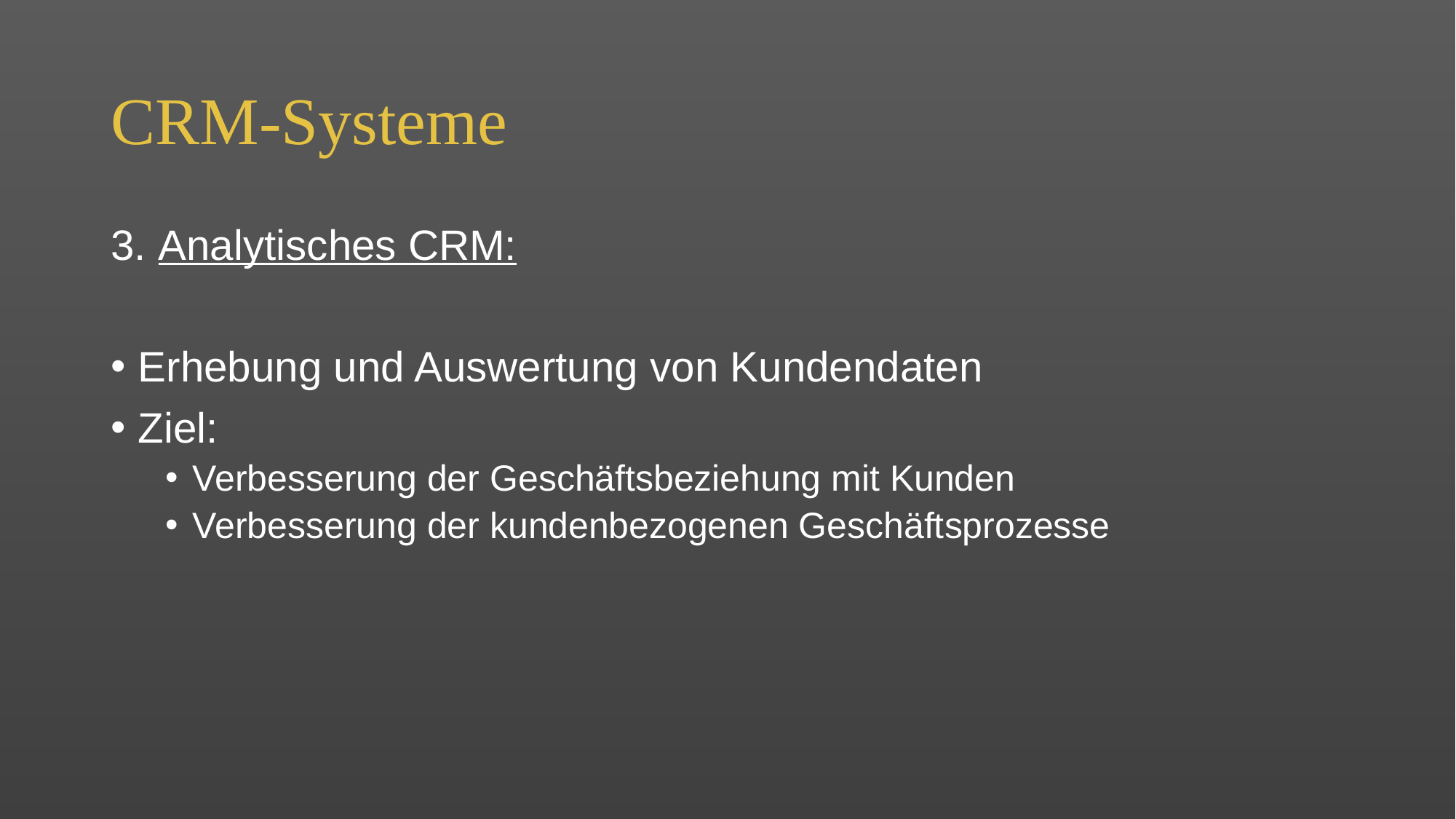

# CRM-Systeme
3. Analytisches CRM:

Erhebung und Auswertung von Kundendaten
Ziel:
Verbesserung der Geschäftsbeziehung mit Kunden
Verbesserung der kundenbezogenen Geschäftsprozesse